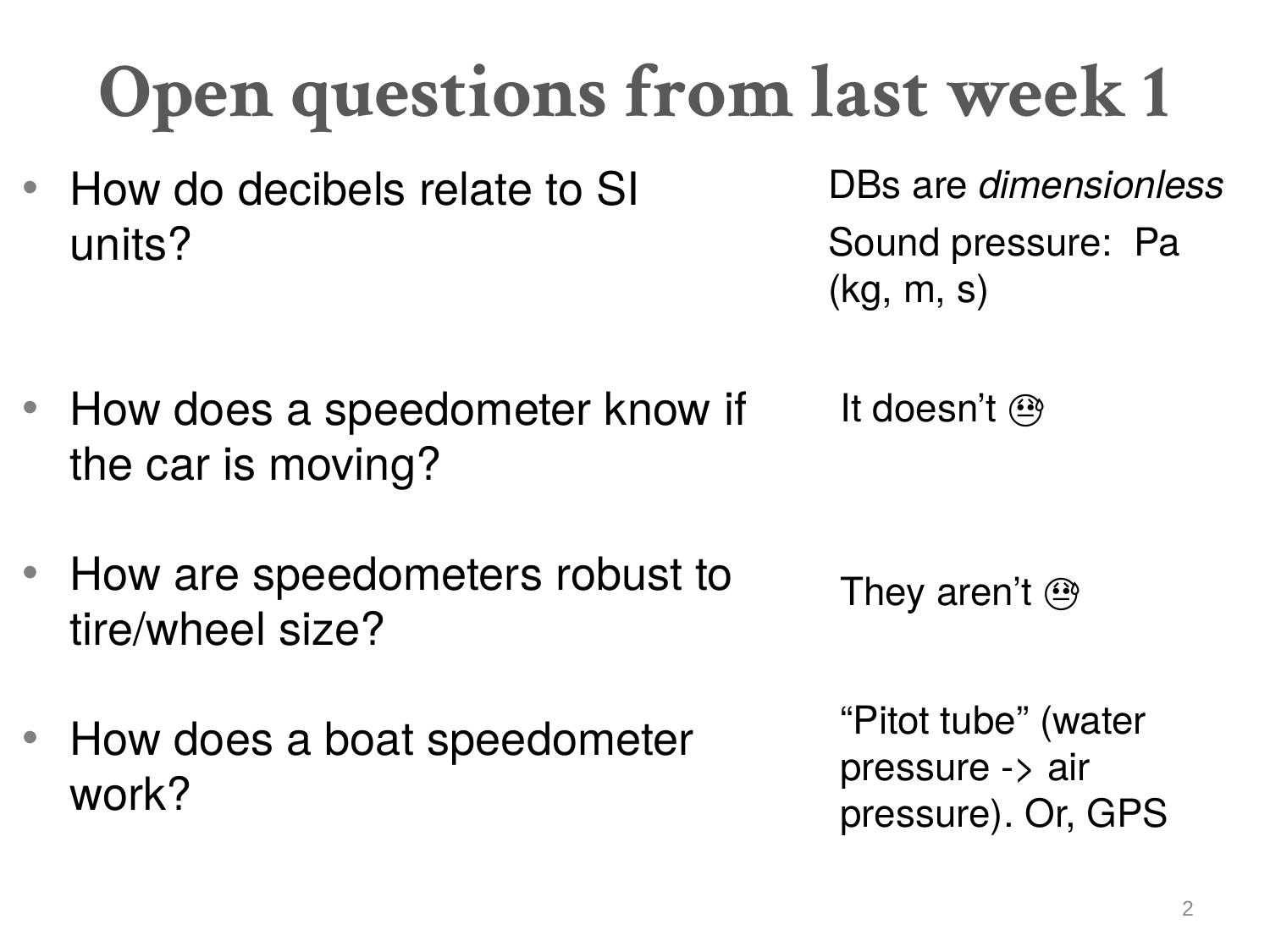

Open questions from last week 1
How do decibels relate to SI units?

How does a speedometer know if the car is moving?

How are speedometers robust to tire/wheel size?

How does a boat speedometer work?
DBs are dimensionless
Sound pressure:  Pa (kg, m, s)
It doesn’t 😓
They aren’t 😓
“Pitot tube” (water pressure -> air pressure). Or, GPS
2